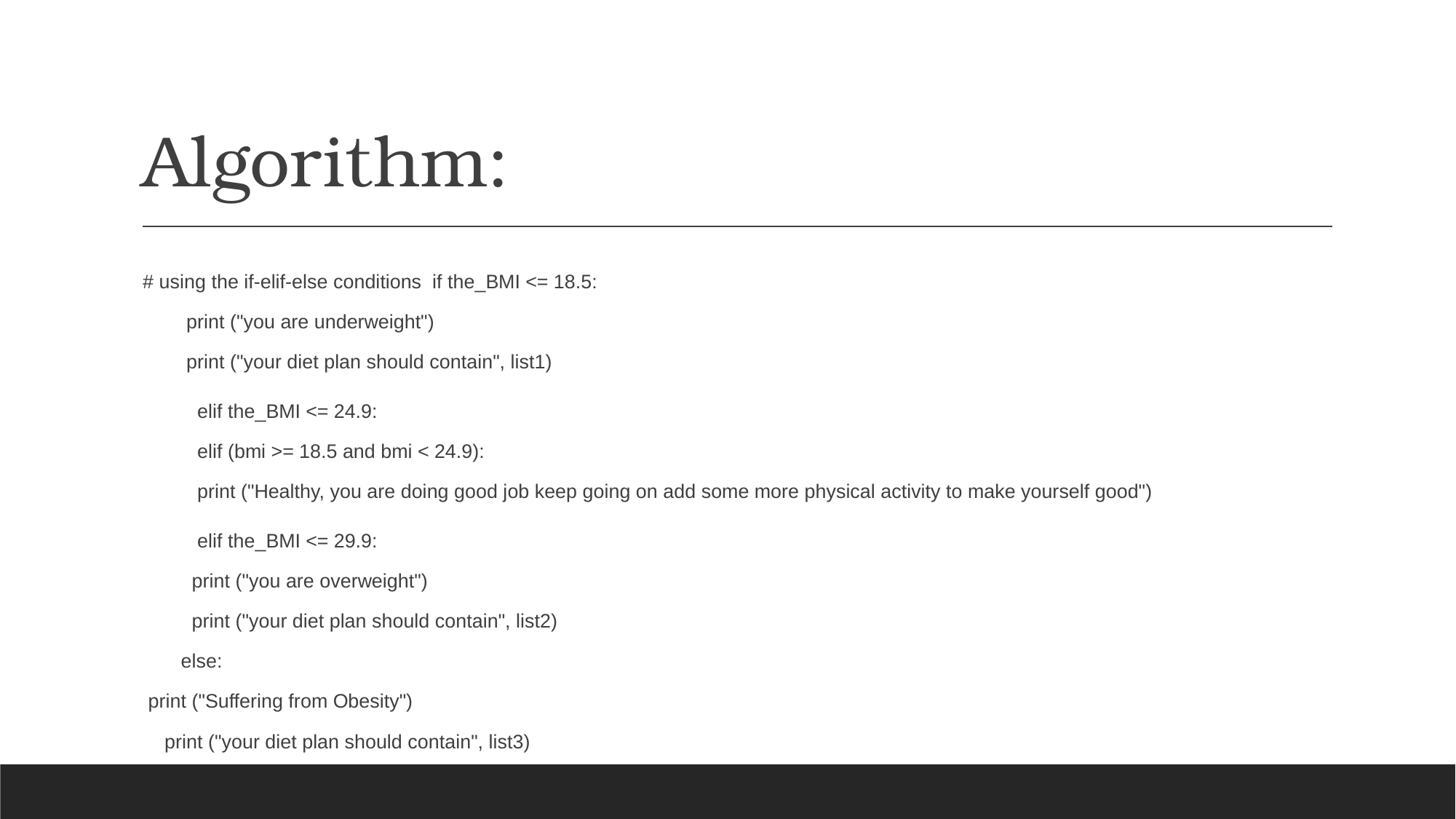

# Algorithm:
# using the if-elif-else conditions  if the_BMI <= 18.5:
        print ("you are underweight")
        print ("your diet plan should contain", list1)
          elif the_BMI <= 24.9:
          elif (bmi >= 18.5 and bmi < 24.9):
          print ("Healthy, you are doing good job keep going on add some more physical activity to make yourself good")
          elif the_BMI <= 29.9:
         print ("you are overweight")
         print ("your diet plan should contain", list2)
       else:
 print ("Suffering from Obesity")
    print ("your diet plan should contain", list3)